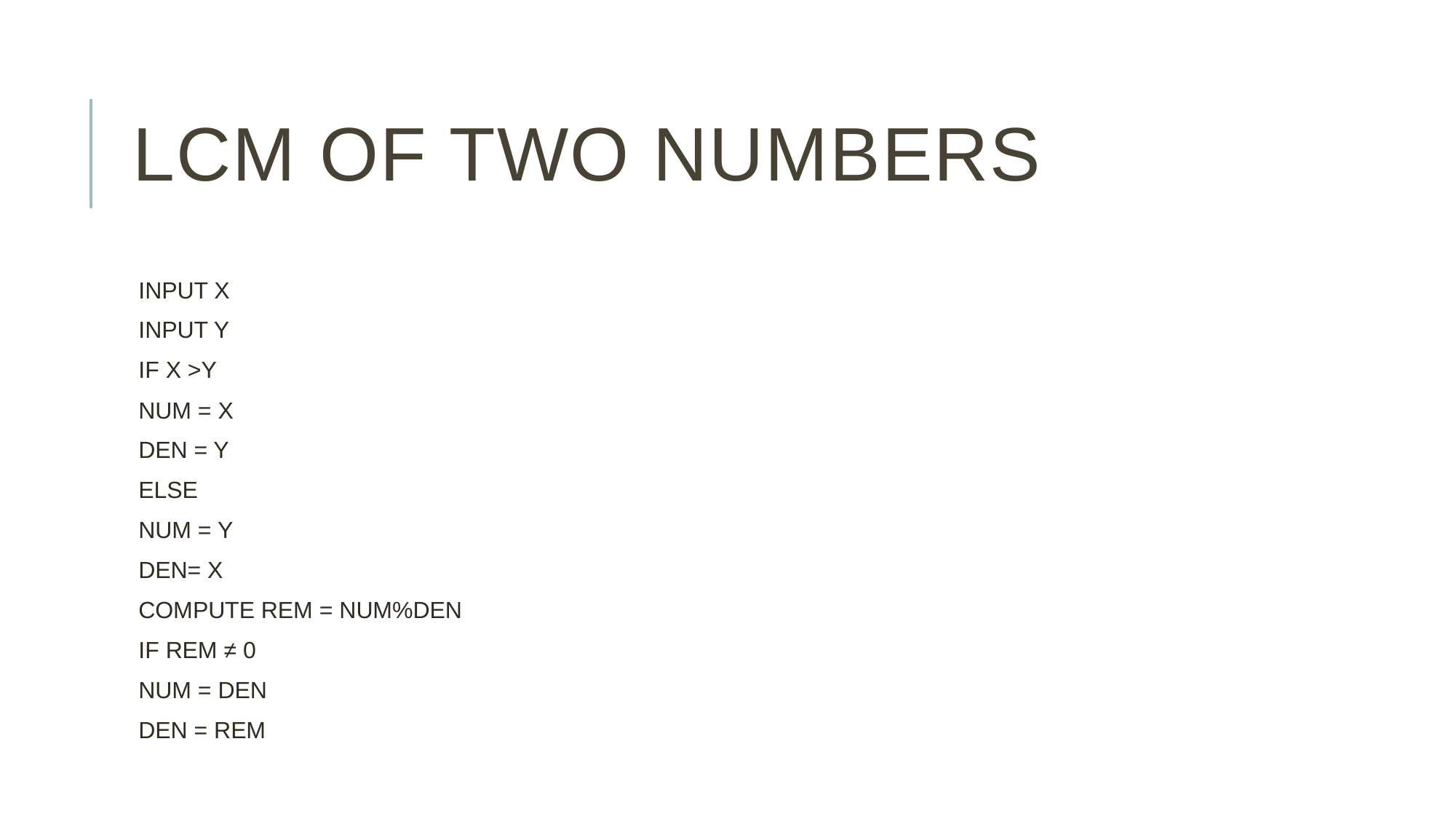

# LCM OF TWO NUMBERS
INPUT X
INPUT Y
IF X >Y
NUM = X
DEN = Y
ELSE
NUM = Y
DEN= X
COMPUTE REM = NUM%DEN
IF REM ≠ 0
NUM = DEN
DEN = REM